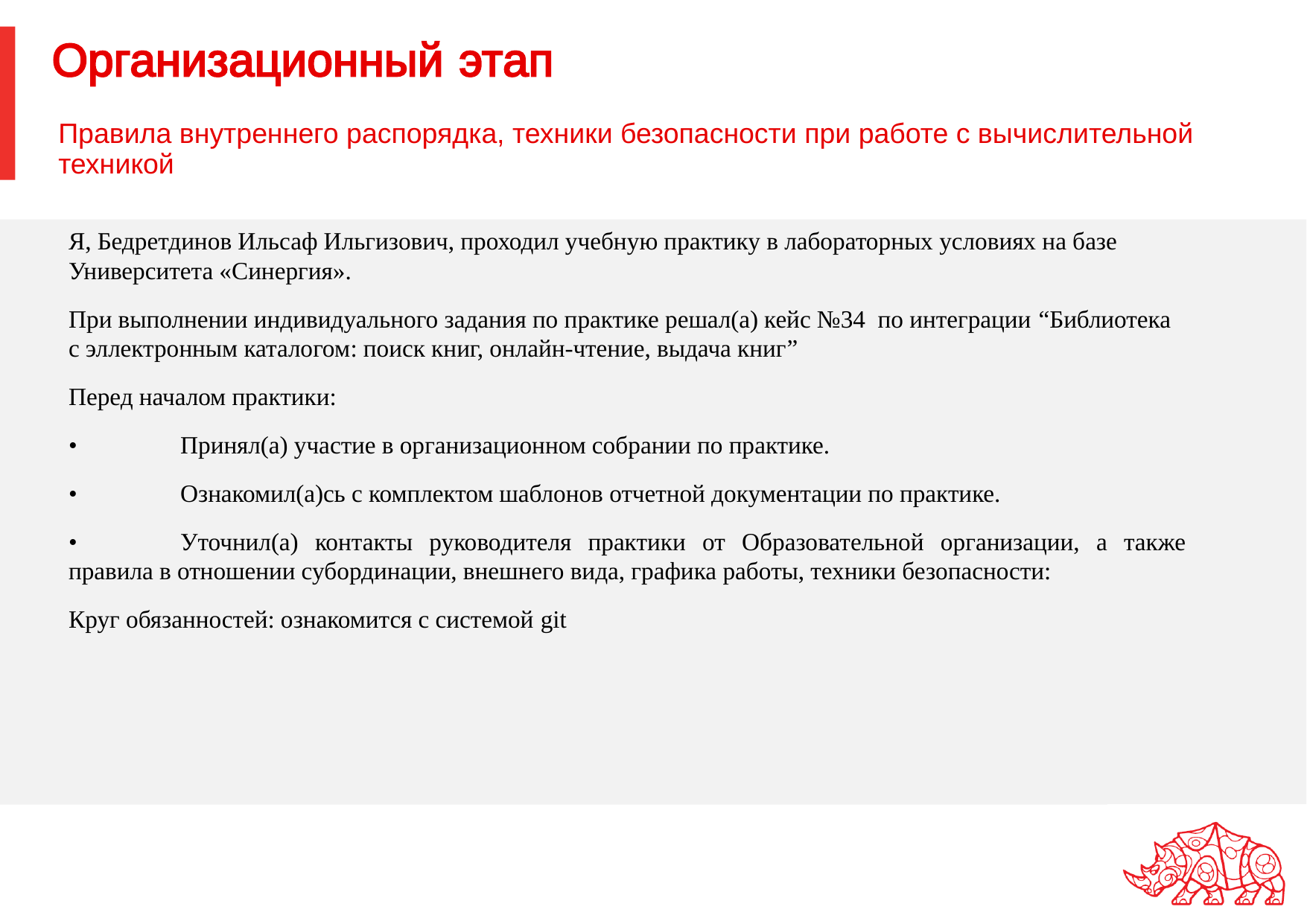

# Организационный этап
Правила внутреннего распорядка, техники безопасности при работе с вычислительной техникой
Я, Бедретдинов Ильсаф Ильгизович, проходил учебную практику в лабораторных условиях на базе Университета «Синергия».
При выполнении индивидуального задания по практике решал(а) кейс №34  по интеграции “Библиотека с эллектронным каталогом: поиск книг, онлайн-чтение, выдача книг”
Перед началом практики:
•	Принял(а) участие в организационном собрании по практике.
•	Ознакомил(а)сь с комплектом шаблонов отчетной документации по практике.
•	Уточнил(а) контакты руководителя практики от Образовательной организации, а также правила в отношении субординации, внешнего вида, графика работы, техники безопасности:
Круг обязанностей: ознакомится с системой git